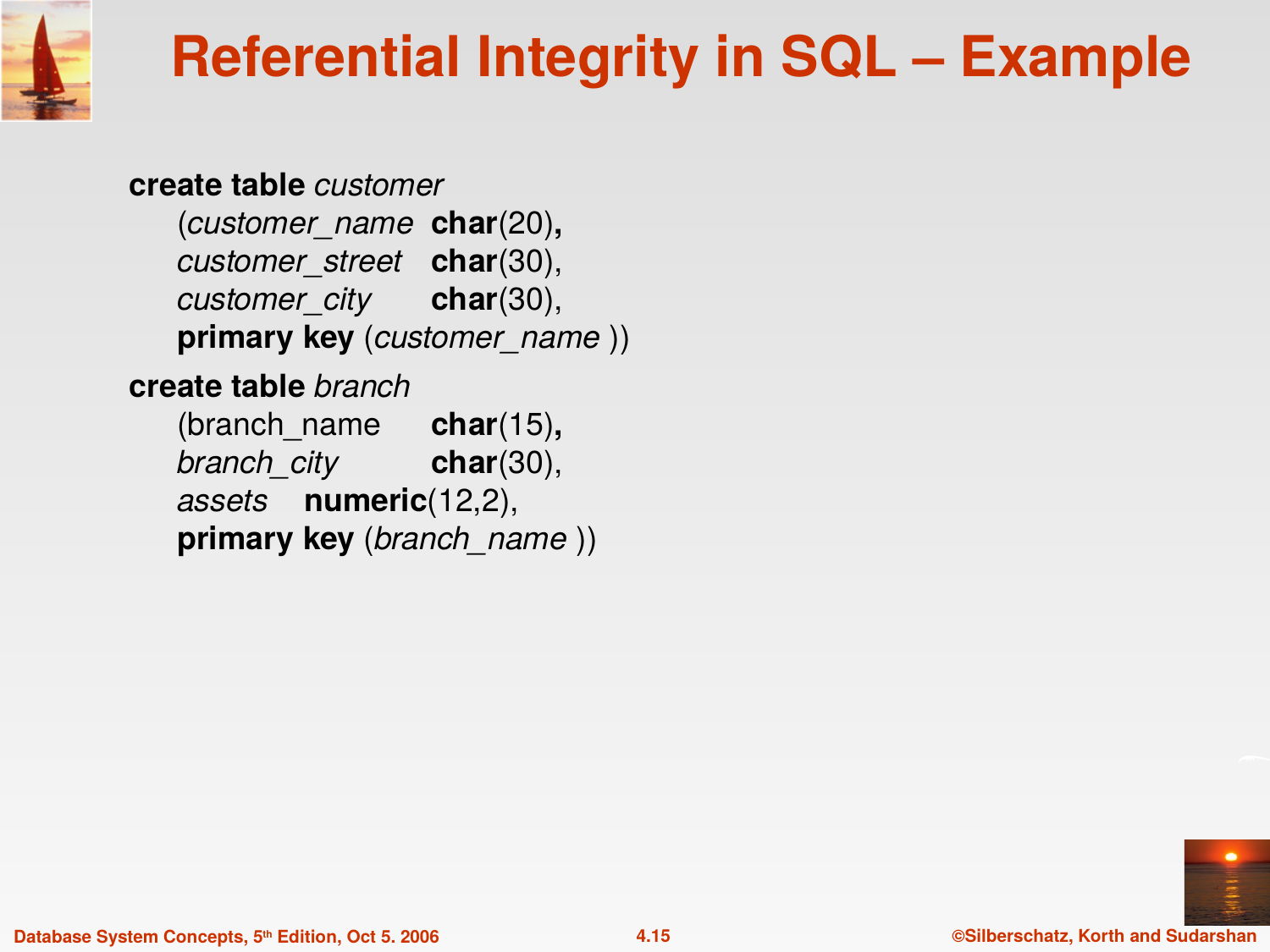

# Referential Integrity in SQL – Example
create table customer
(customer_name	char(20),
customer_street	char(30),
customer_city	char(30),
primary key (customer_name ))
create table branch
(branch_name	char(15),
branch_city	char(30),
assets	numeric(12,2),
primary key (branch_name ))